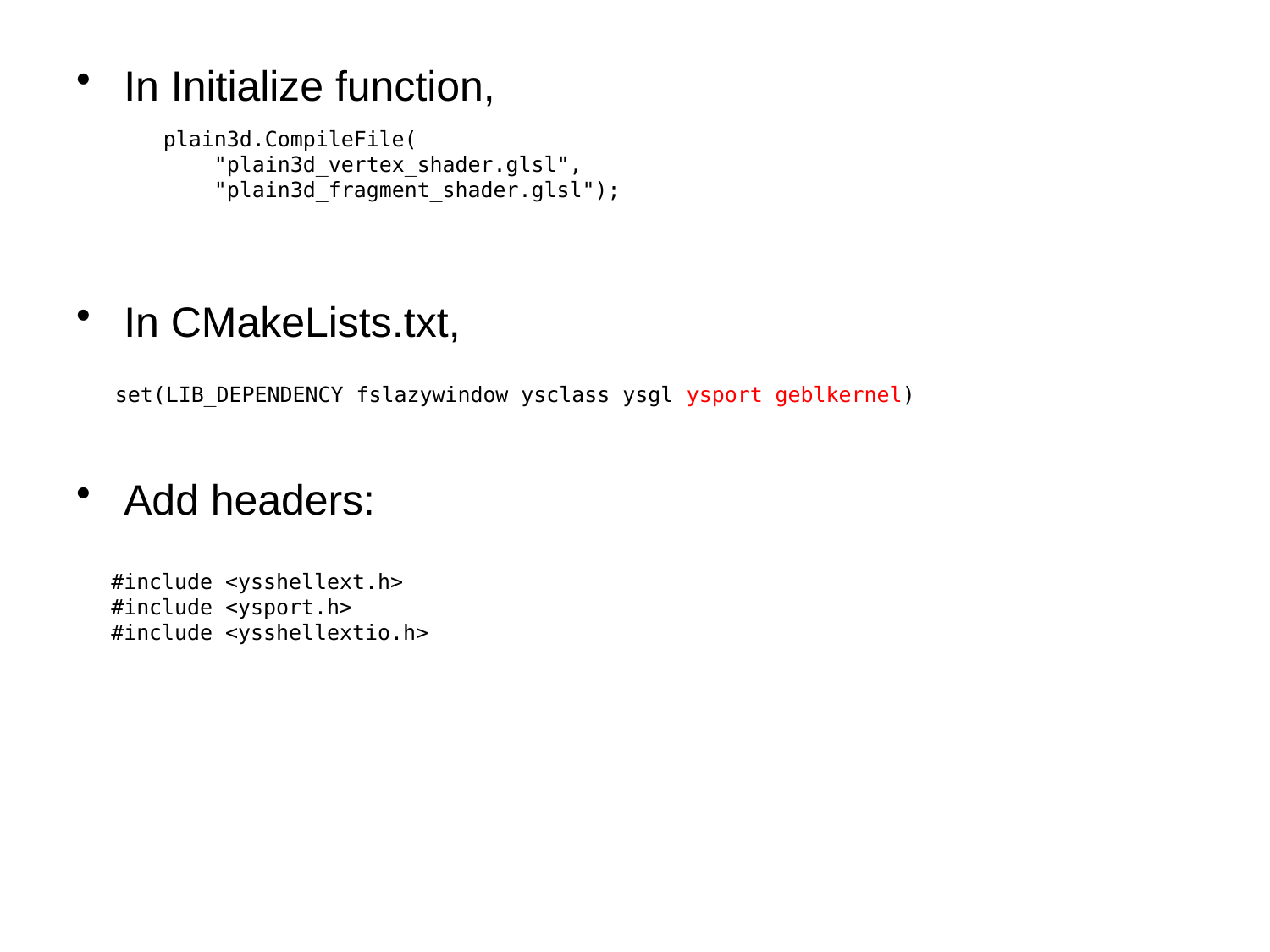

In Initialize function,

In CMakeLists.txt,

Add headers:

    plain3d.CompileFile(
        "plain3d_vertex_shader.glsl",
        "plain3d_fragment_shader.glsl");

set(LIB_DEPENDENCY fslazywindow ysclass ysgl ysport geblkernel)

#include <ysshellext.h>
#include <ysport.h>
#include <ysshellextio.h>